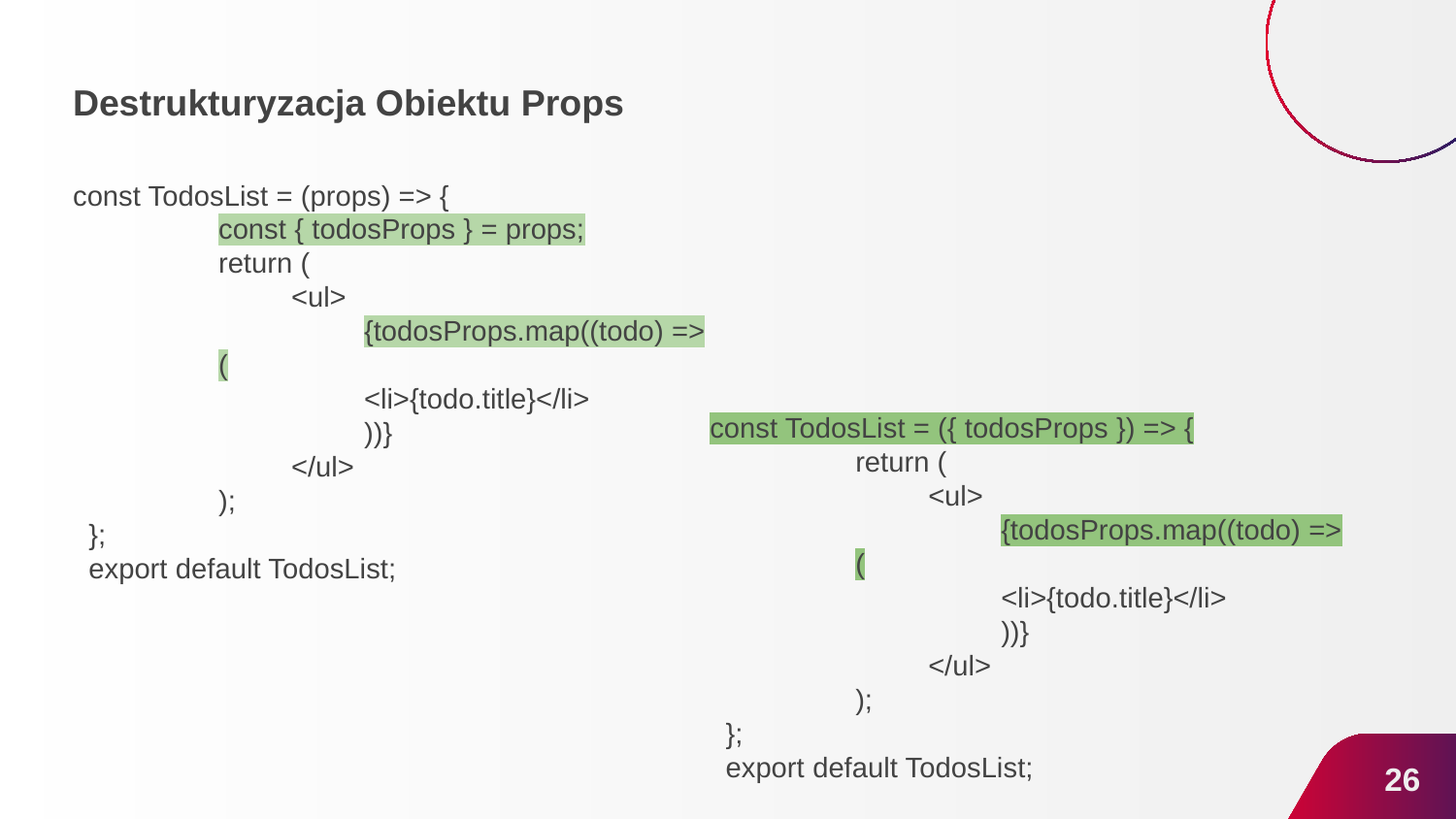

Destrukturyzacja Obiektu Props
const TodosList = (props) => {
	const { todosProps } = props;
	return (
  	<ul>
    	{todosProps.map((todo) => (
      	<li>{todo.title}</li>
    	))}
  	</ul>
	);
  };
  export default TodosList;
const TodosList = ({ todosProps }) => {
	return (
  	<ul>
    	{todosProps.map((todo) => (
      	<li>{todo.title}</li>
    	))}
  	</ul>
	);
  };
  export default TodosList;
26